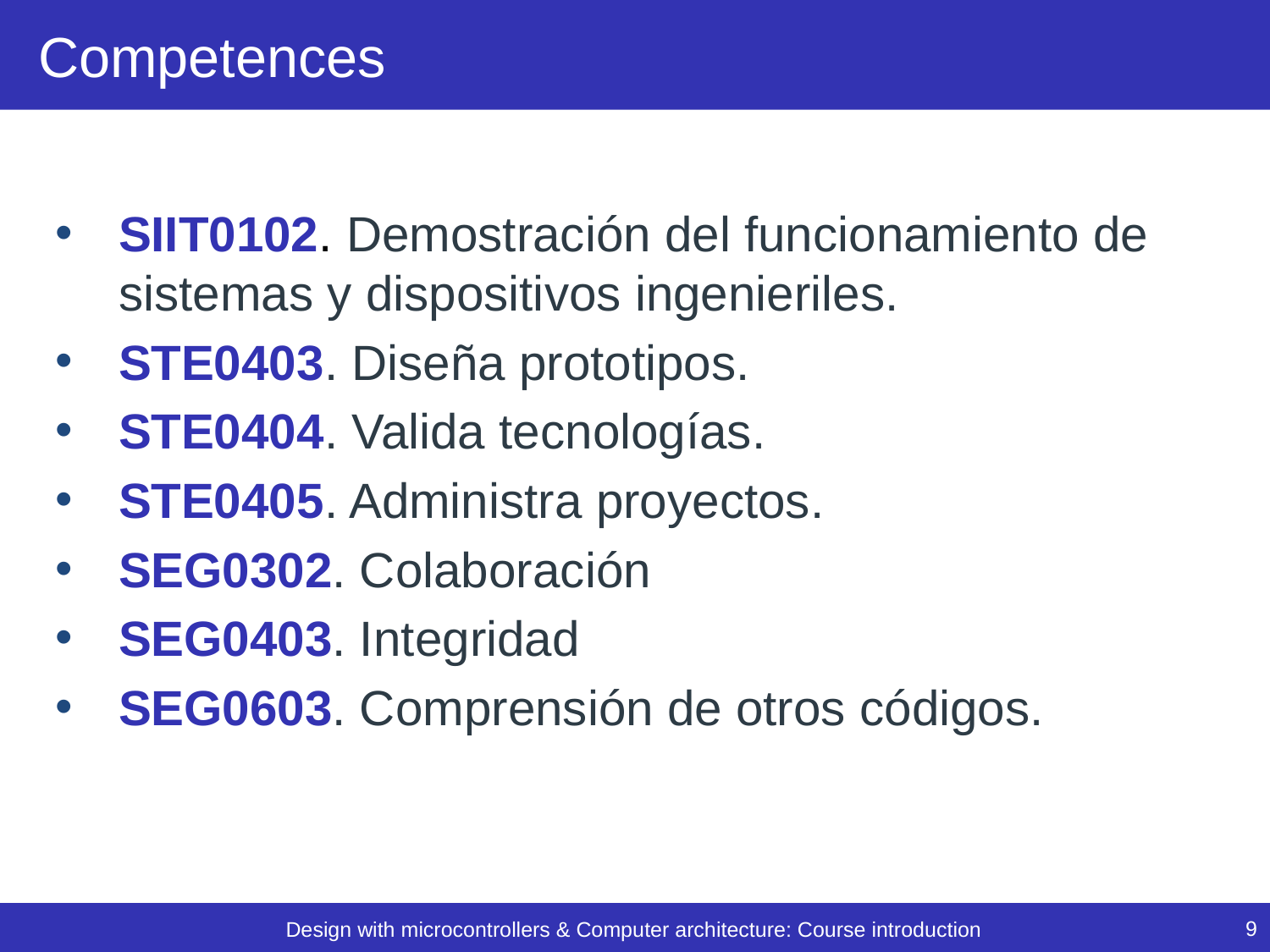

# Competences

SIIT0102. Demostración del funcionamiento de sistemas y dispositivos ingenieriles.
STE0403. Diseña prototipos.
STE0404. Valida tecnologías.
STE0405. Administra proyectos.
SEG0302. Colaboración
SEG0403. Integridad
SEG0603. Comprensión de otros códigos.
9